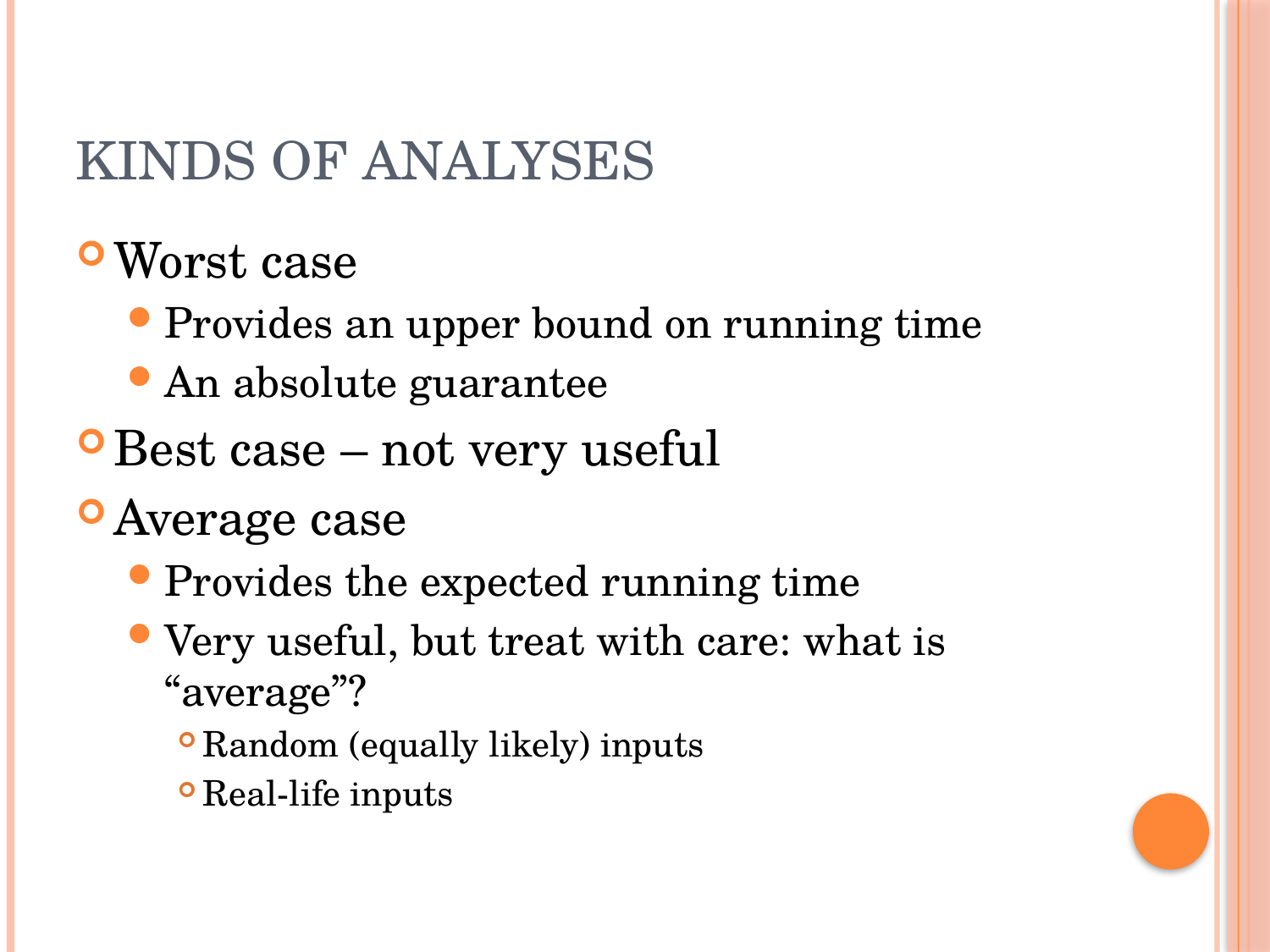

# Kinds of analyses
Worst case
Provides an upper bound on running time
An absolute guarantee
Best case – not very useful
Average case
Provides the expected running time
Very useful, but treat with care: what is “average”?
Random (equally likely) inputs
Real-life inputs

2